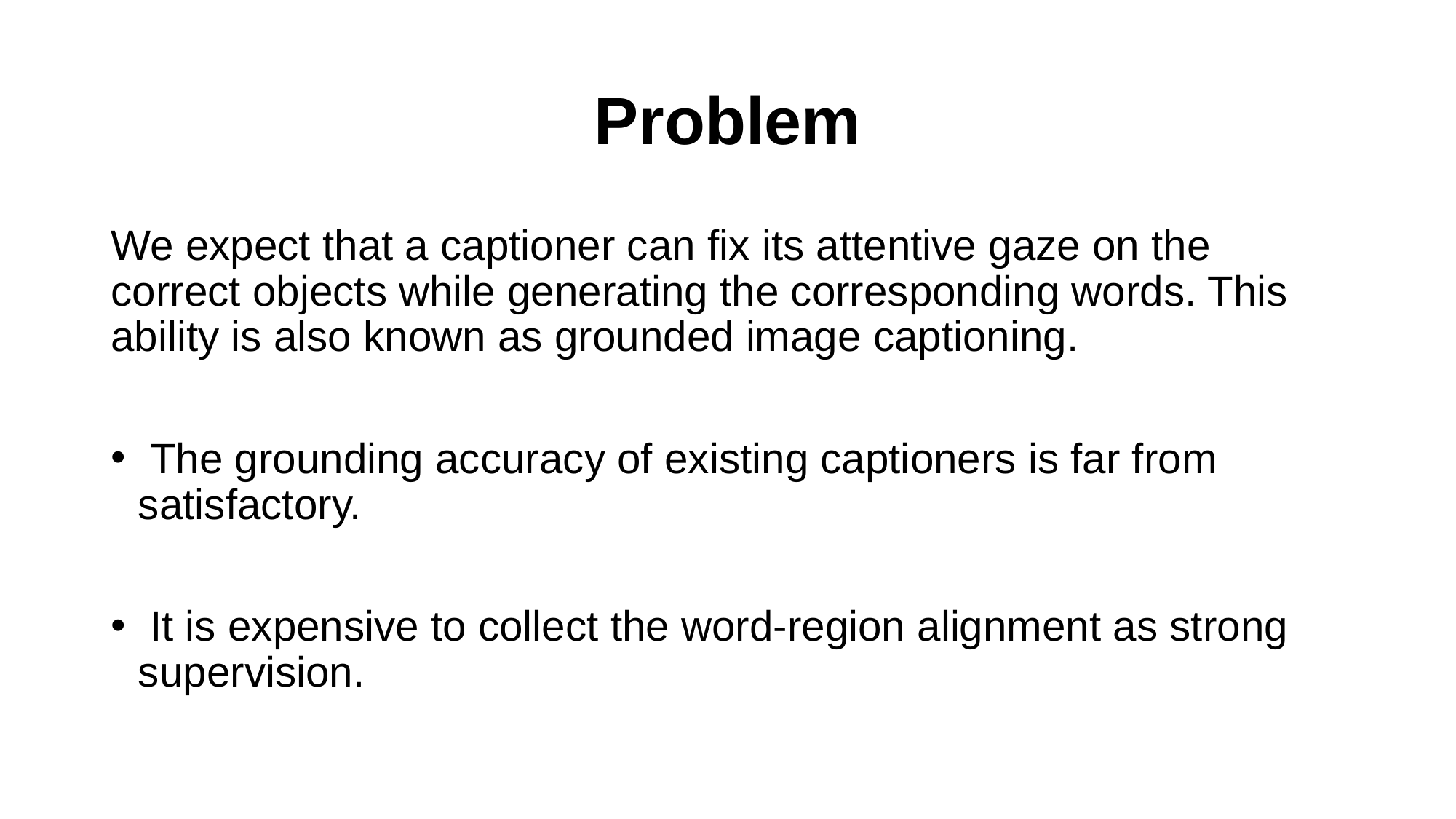

# Problem
We expect that a captioner can fix its attentive gaze on the correct objects while generating the corresponding words. This ability is also known as grounded image captioning.

 The grounding accuracy of existing captioners is far from satisfactory.

 It is expensive to collect the word-region alignment as strong supervision.